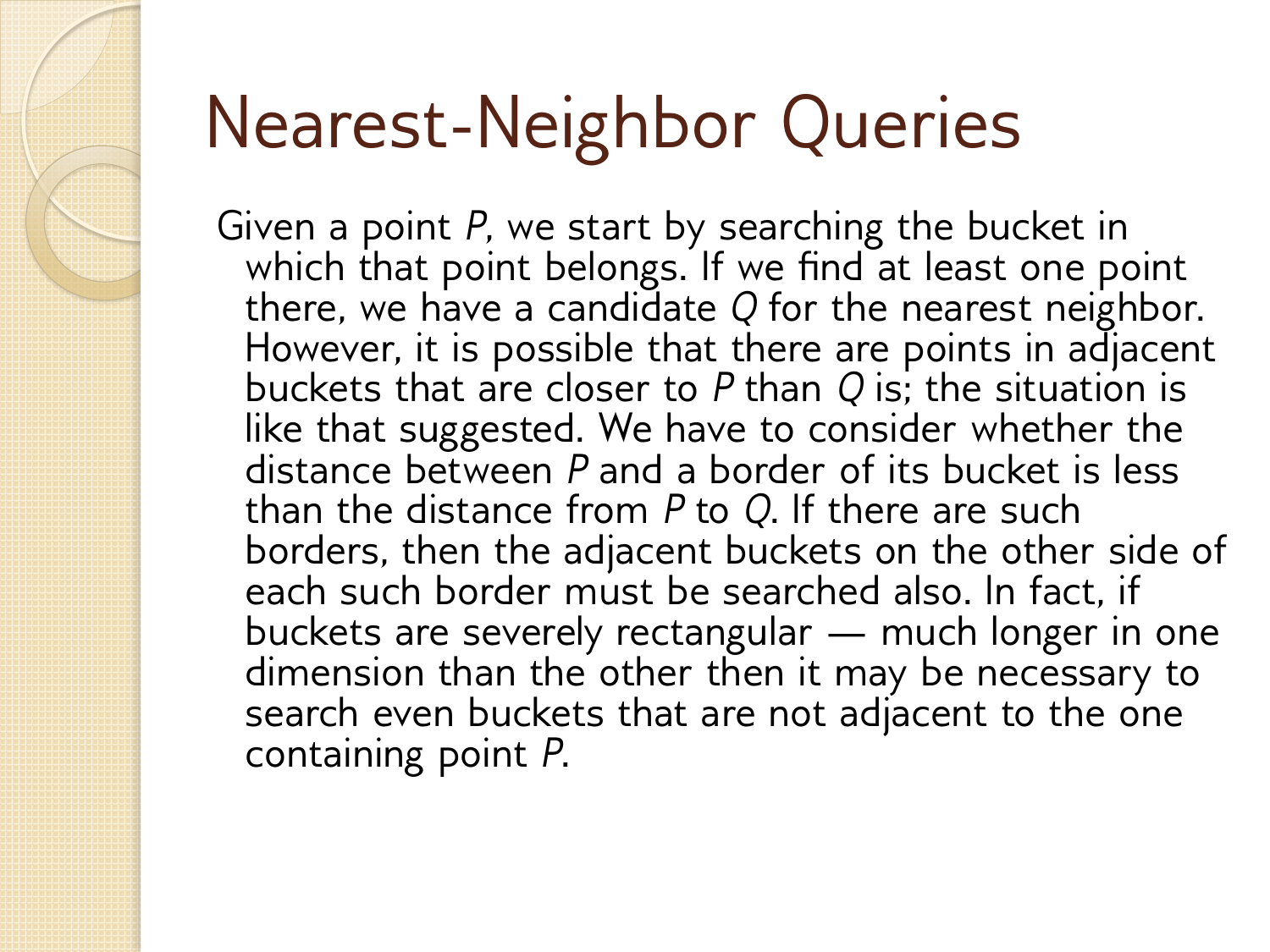

# Nearest-Neighbor Queries
Given a point P, we start by searching the bucket in which that point belongs. If we find at least one point there, we have a candidate Q for the nearest neighbor. However, it is possible that there are points in adjacent buckets that are closer to P than Q is; the situation is like that suggested. We have to consider whether the distance between P and a border of its bucket is less than the distance from P to Q. If there are such borders, then the adjacent buckets on the other side of each such border must be searched also. In fact, if buckets are severely rectangular — much longer in one dimension than the other then it may be necessary to search even buckets that are not adjacent to the one containing point P.